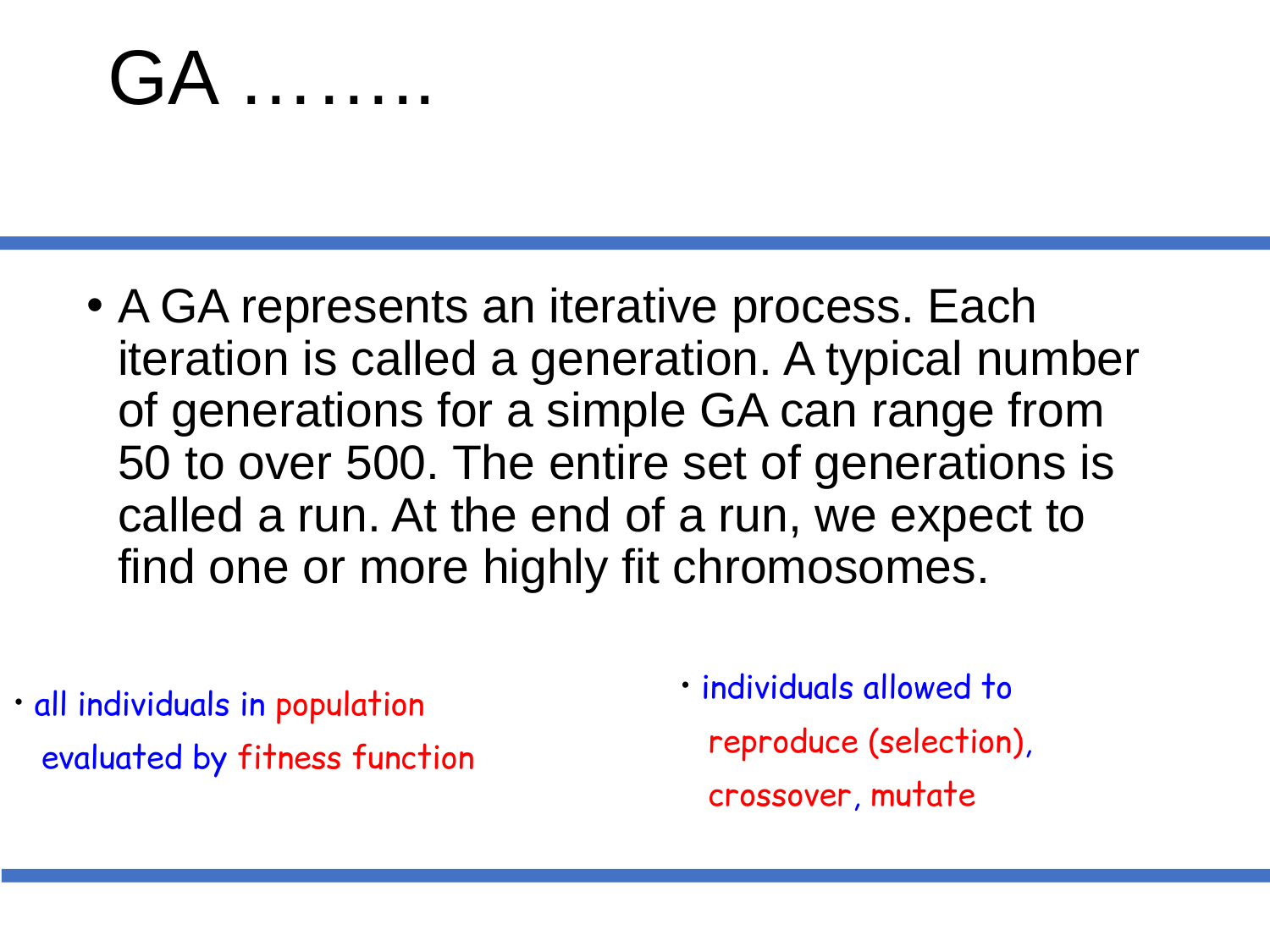

# GA ……..
A GA represents an iterative process. Each iteration is called a generation. A typical number of generations for a simple GA can range from 50 to over 500. The entire set of generations is called a run. At the end of a run, we expect to find one or more highly fit chromosomes.
 individuals allowed to
   reproduce (selection),
   crossover, mutate
 all individuals in population
   evaluated by fitness function